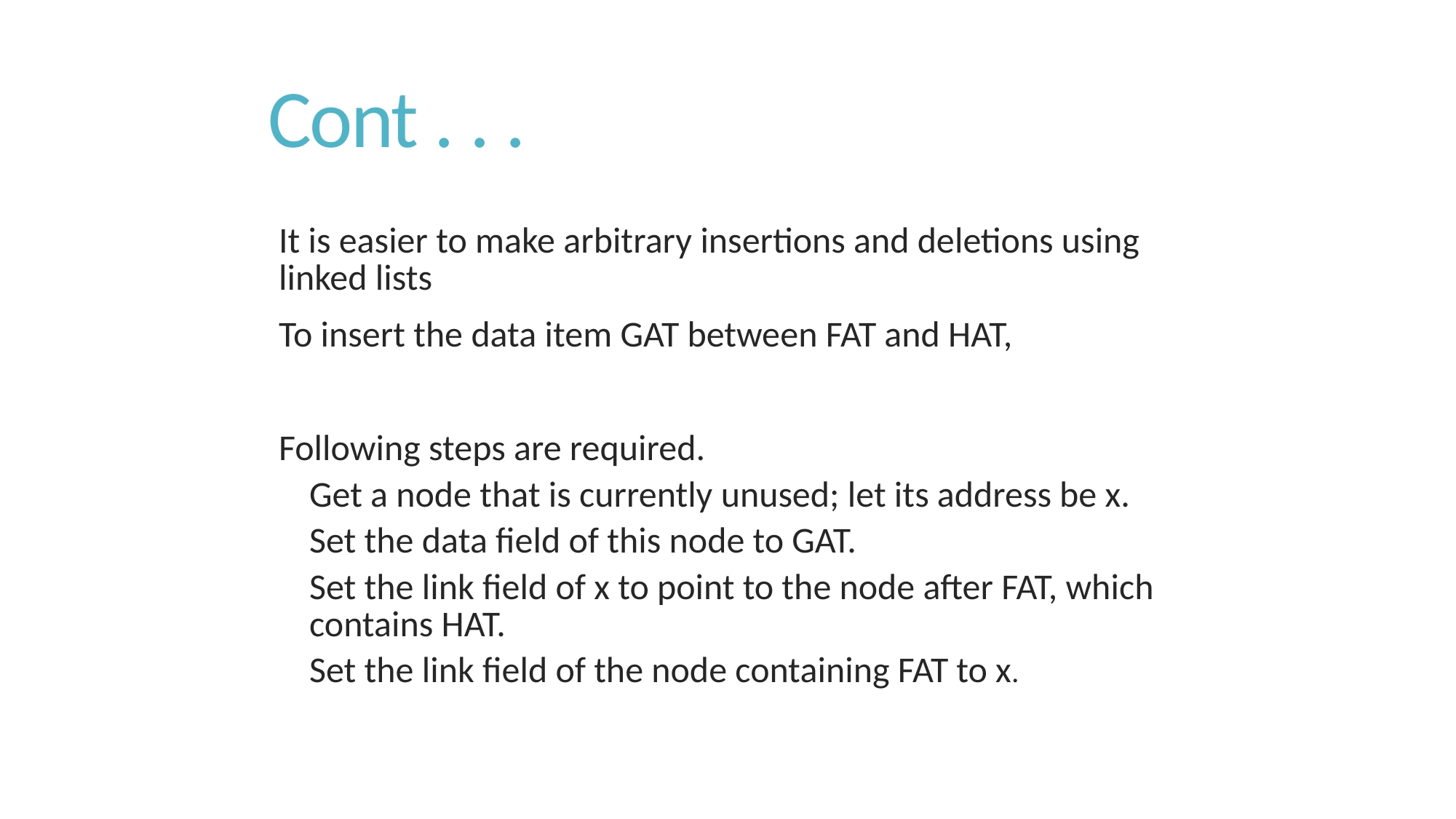

# Cont . . .
It is easier to make arbitrary insertions and deletions using linked lists
To insert the data item GAT between FAT and HAT,

Following steps are required.
Get a node that is currently unused; let its address be x.
Set the data field of this node to GAT.
Set the link field of x to point to the node after FAT, which contains HAT.
Set the link field of the node containing FAT to x.